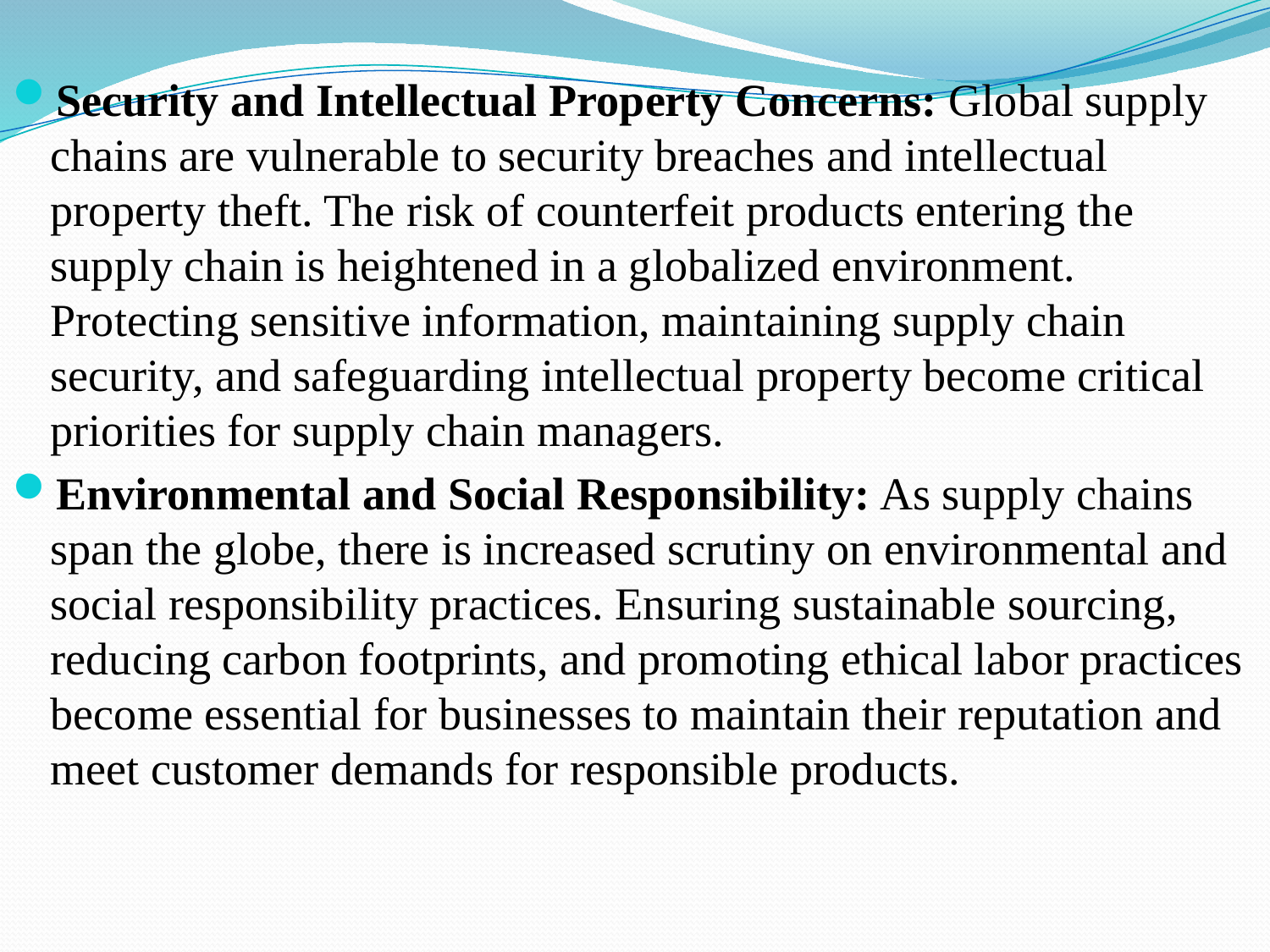

Security and Intellectual Property Concerns: Global supply chains are vulnerable to security breaches and intellectual property theft. The risk of counterfeit products entering the supply chain is heightened in a globalized environment. Protecting sensitive information, maintaining supply chain security, and safeguarding intellectual property become critical priorities for supply chain managers.
Environmental and Social Responsibility: As supply chains span the globe, there is increased scrutiny on environmental and social responsibility practices. Ensuring sustainable sourcing, reducing carbon footprints, and promoting ethical labor practices become essential for businesses to maintain their reputation and meet customer demands for responsible products.